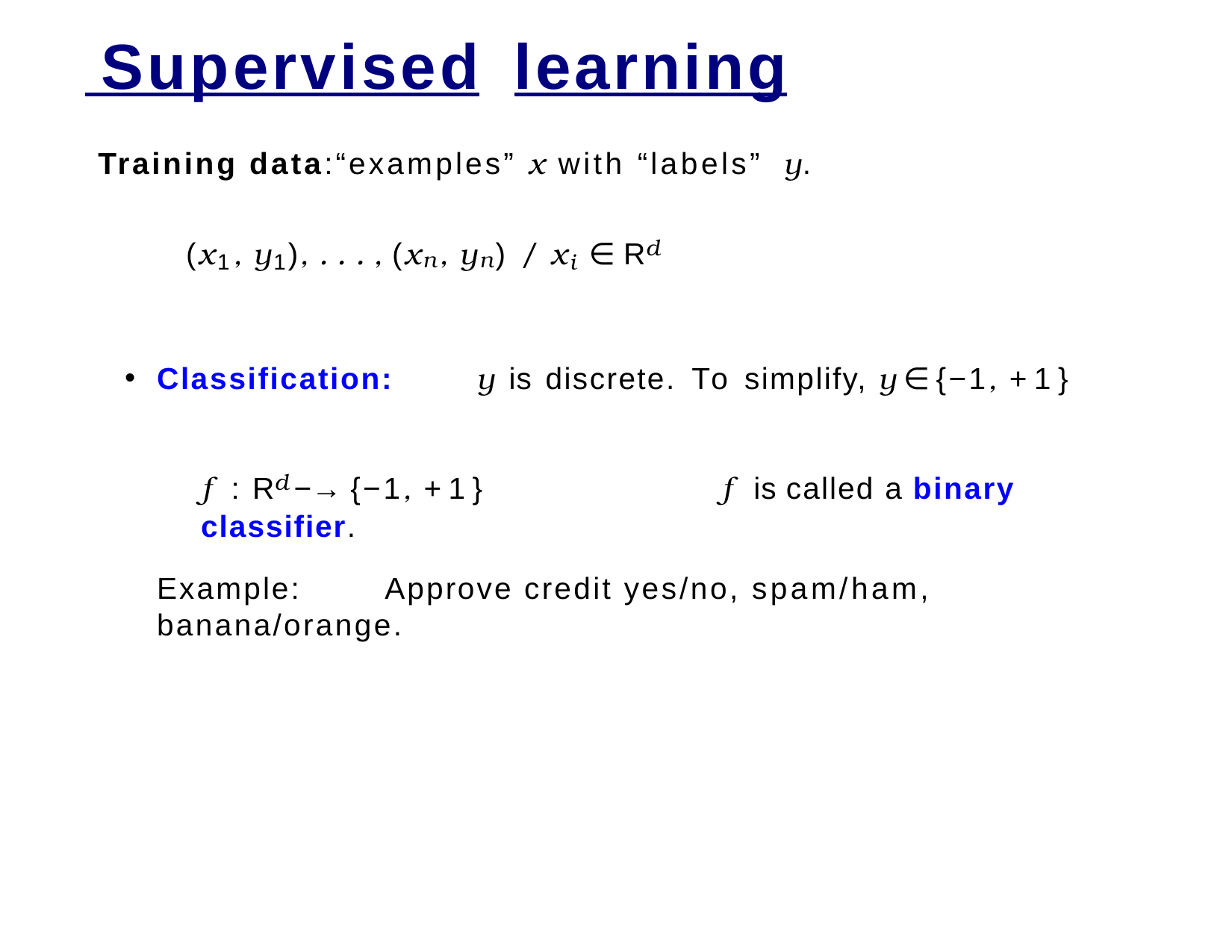

# Supervised	learning
Training data:“examples” x with “labels” y.

(x1, y1), . . . , (xn, yn) / xi ∈ Rd

Classification:	y is discrete.	To simplify, y ∈ {−1, +1}

f : Rd −→ {−1, +1}	f	is called a binary classifier.
Example:	Approve credit yes/no, spam/ham, banana/orange.